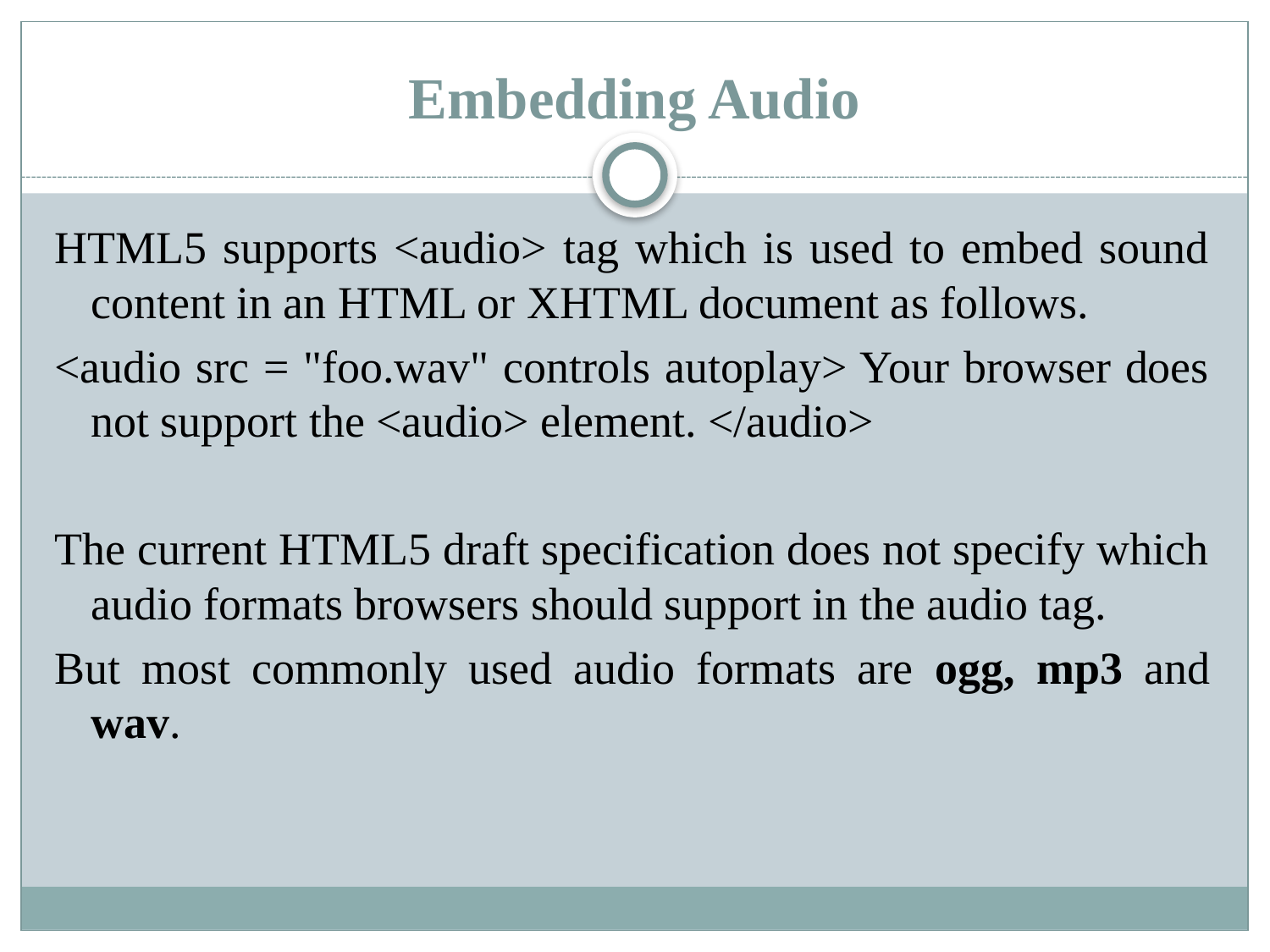

# Embedding Audio
HTML5 supports <audio> tag which is used to embed sound content in an HTML or XHTML document as follows.
<audio src = "foo.wav" controls autoplay> Your browser does not support the <audio> element. </audio>

The current HTML5 draft specification does not specify which audio formats browsers should support in the audio tag.
But most commonly used audio formats are ogg, mp3 and wav.